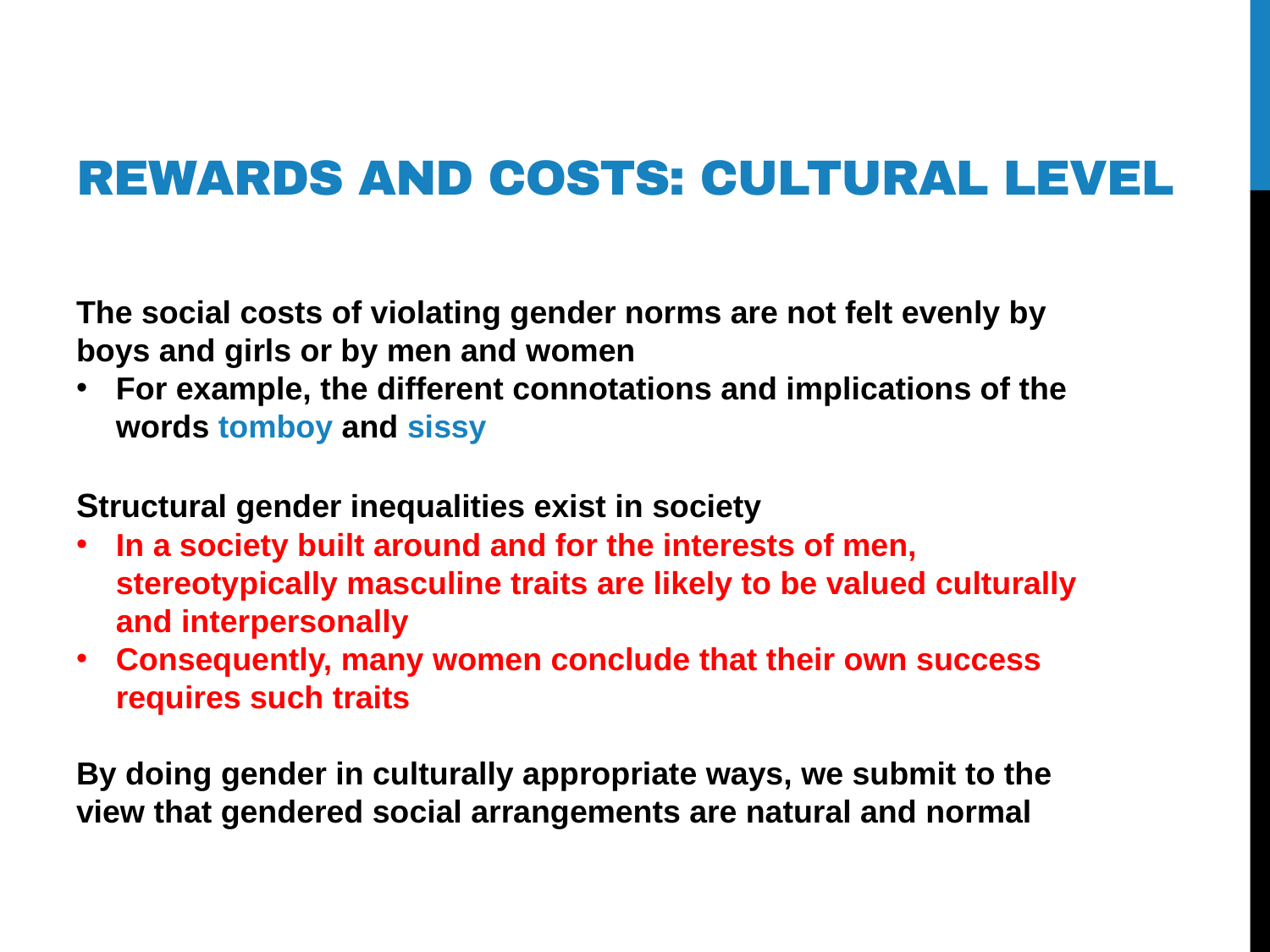

# Rewards and costs: cultural level

The social costs of violating gender norms are not felt evenly by boys and girls or by men and women
For example, the different connotations and implications of the words tomboy and sissy

Structural gender inequalities exist in society
In a society built around and for the interests of men, stereotypically masculine traits are likely to be valued culturally and interpersonally
Consequently, many women conclude that their own success requires such traits

By doing gender in culturally appropriate ways, we submit to the view that gendered social arrangements are natural and normal